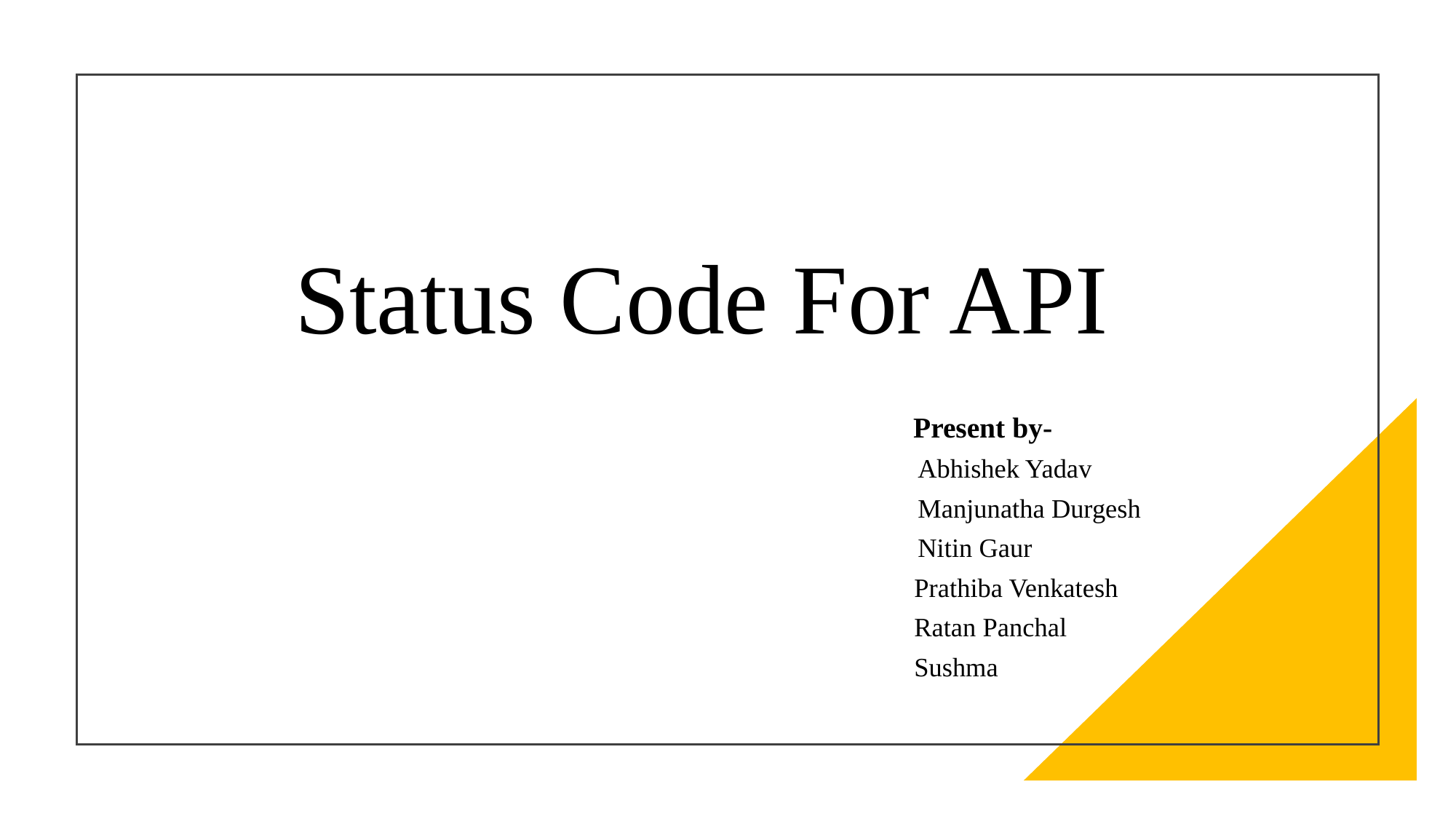

# Status Code For API

    Present by-
     Abhishek Yadav
     Manjunatha Durgesh
     Nitin Gaur
     Prathiba Venkatesh
     Ratan Panchal
     Sushma